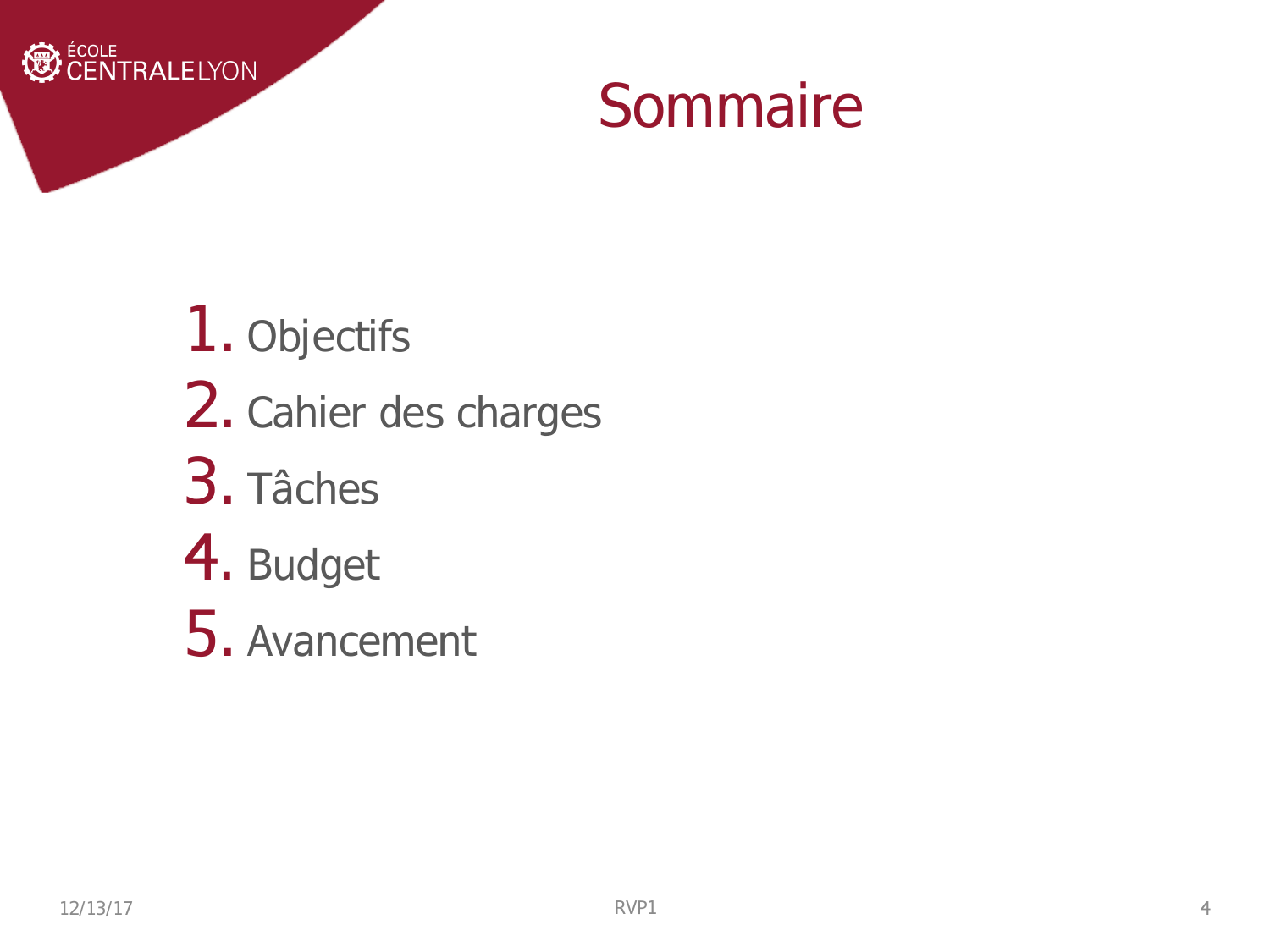

Sommaire

Objectifs
Cahier des charges
Tâches
Budget
Avancement
RVP1
12/13/17
4